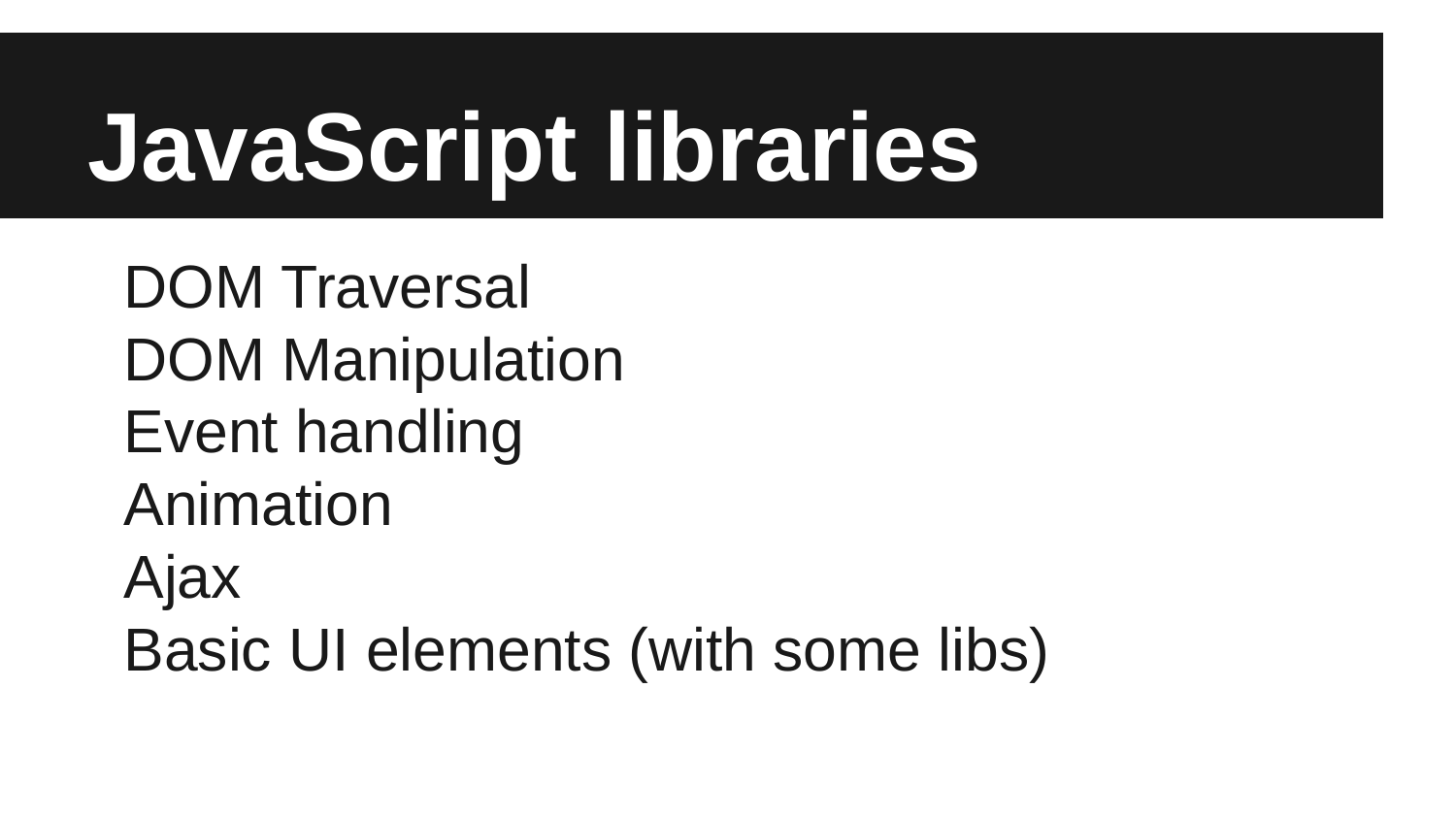

# JavaScript libraries
DOM Traversal
DOM Manipulation
Event handling
Animation
Ajax
Basic UI elements (with some libs)